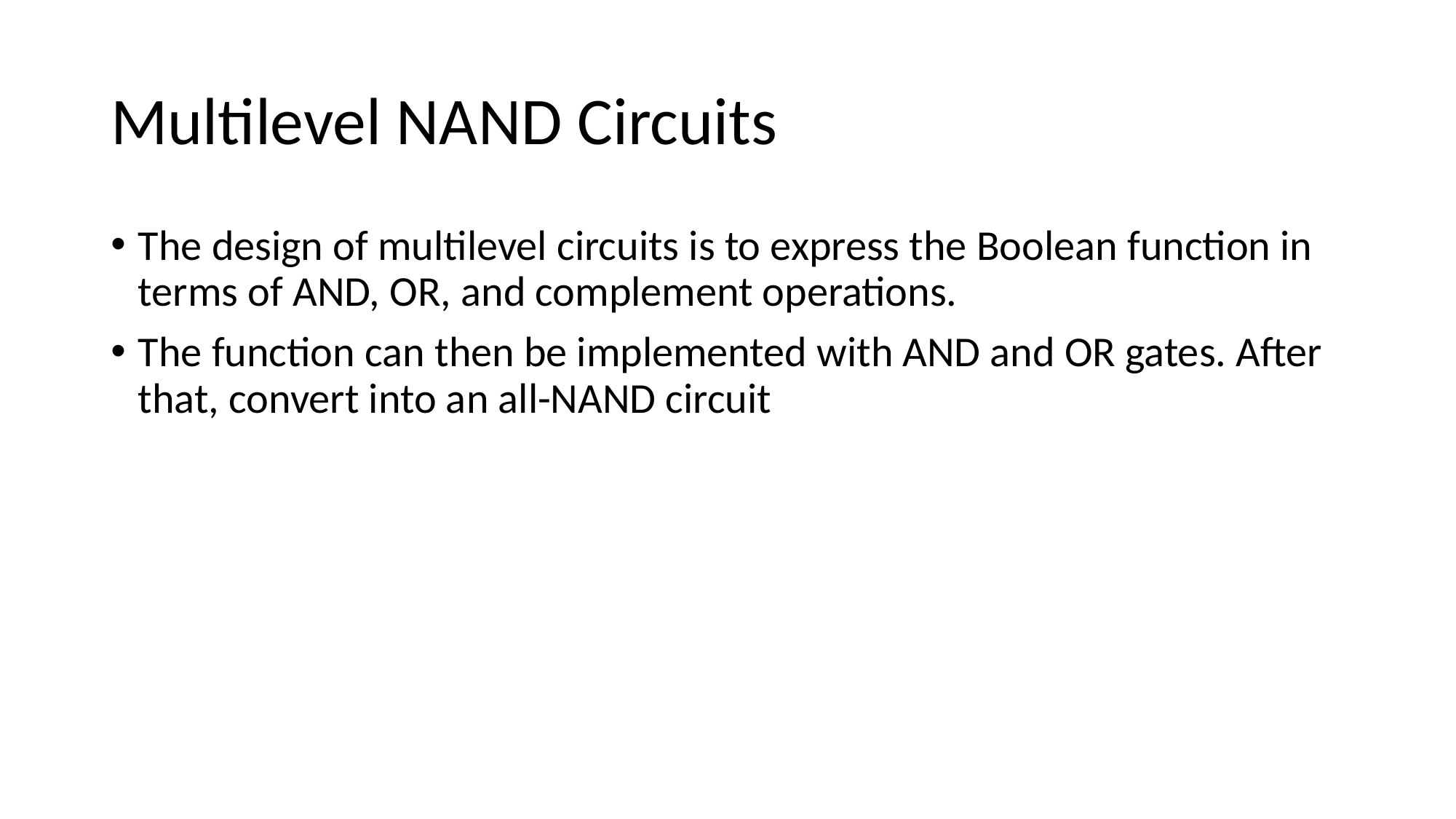

# Multilevel NAND Circuits
The design of multilevel circuits is to express the Boolean function in terms of AND, OR, and complement operations.
The function can then be implemented with AND and OR gates. After that, convert into an all-NAND circuit